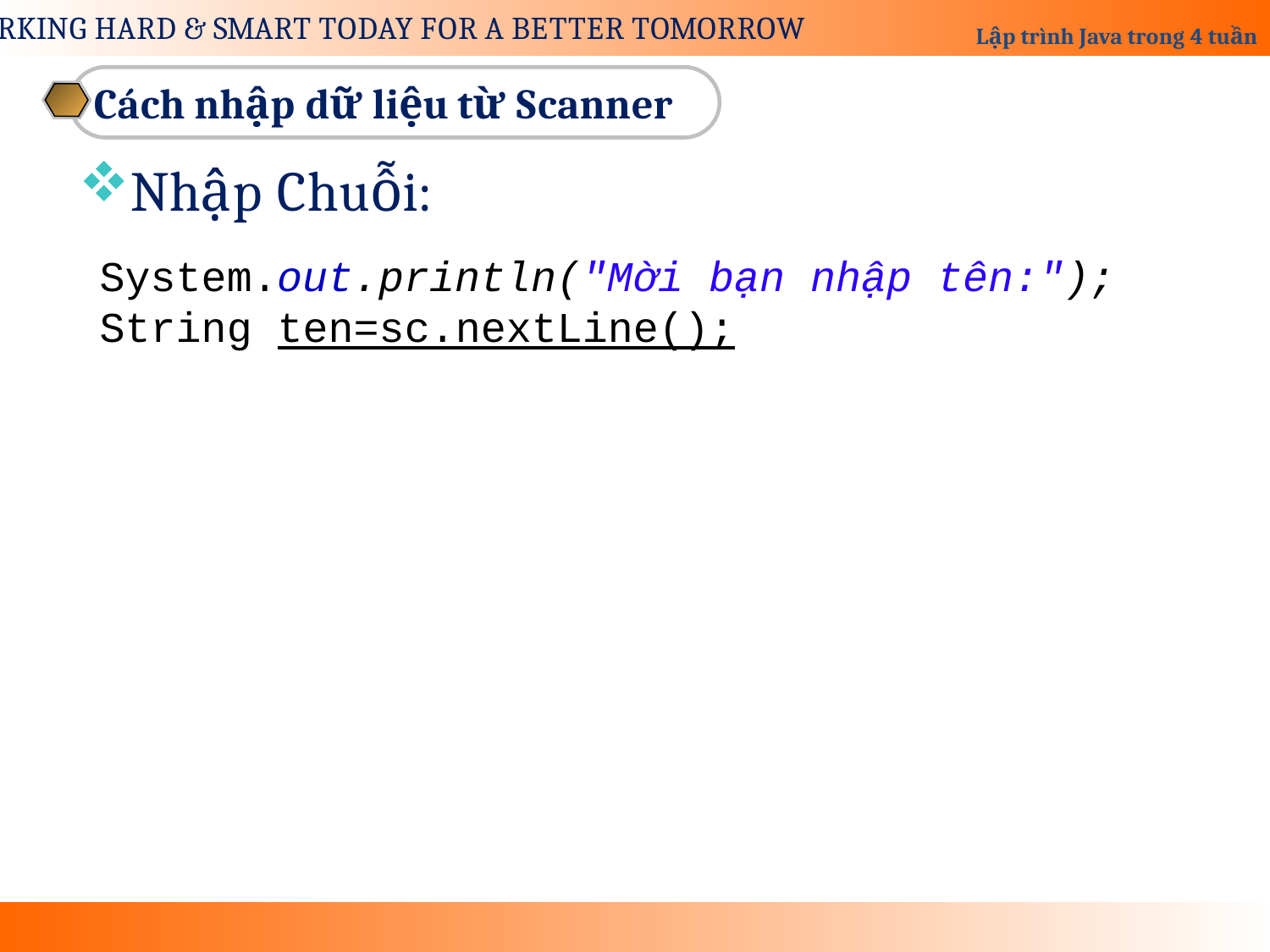

Cách nhập dữ liệu từ Scanner

Nhập Chuỗi:
System.out.println("Mời bạn nhập tên:");
String ten=sc.nextLine();